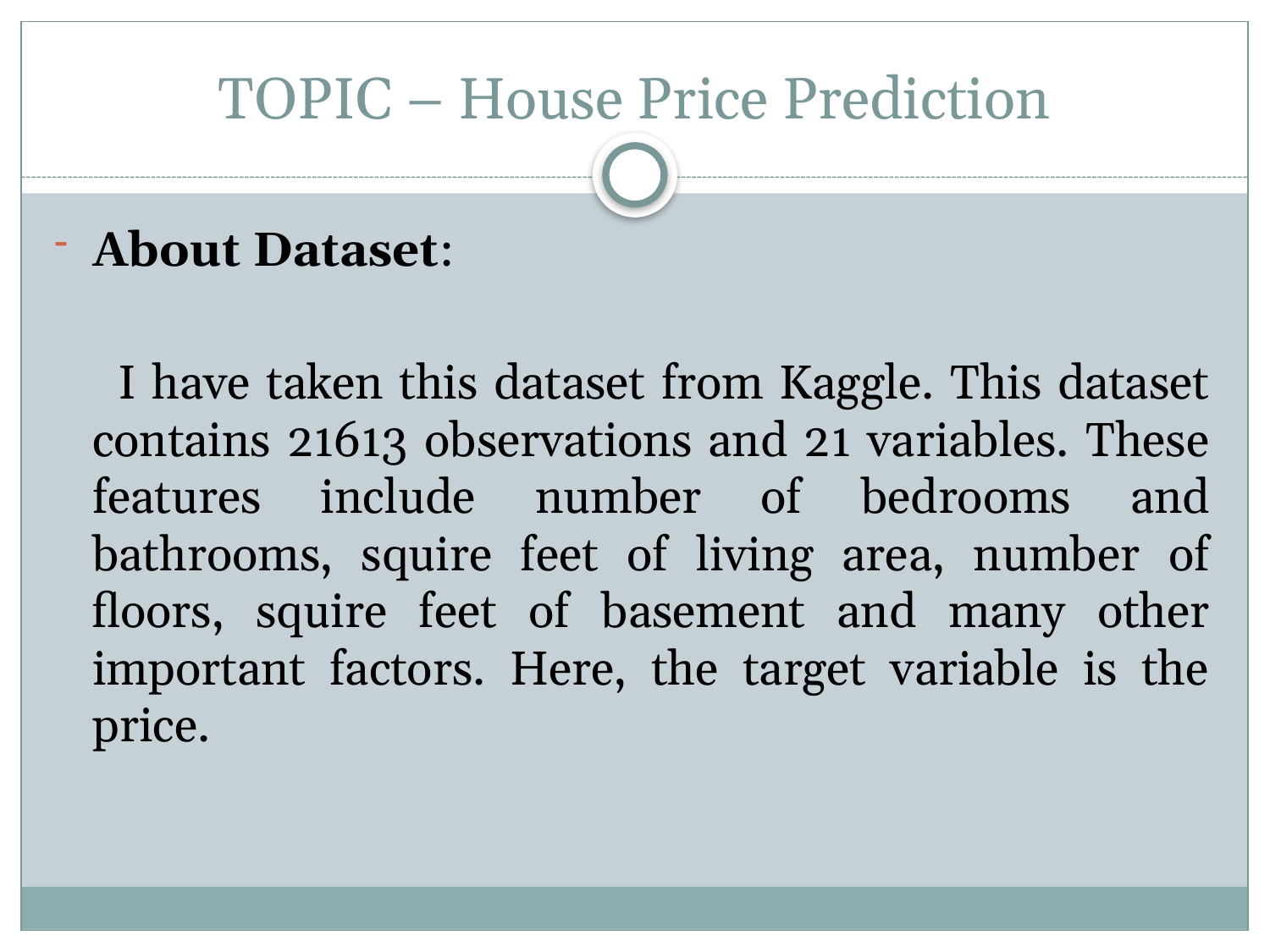

# TOPIC – House Price Prediction
About Dataset:

    I have taken this dataset from Kaggle. This dataset contains 21613 observations and 21 variables. These features include number of bedrooms and bathrooms, squire feet of living area, number of floors, squire feet of basement and many other important factors. Here, the target variable is the price.